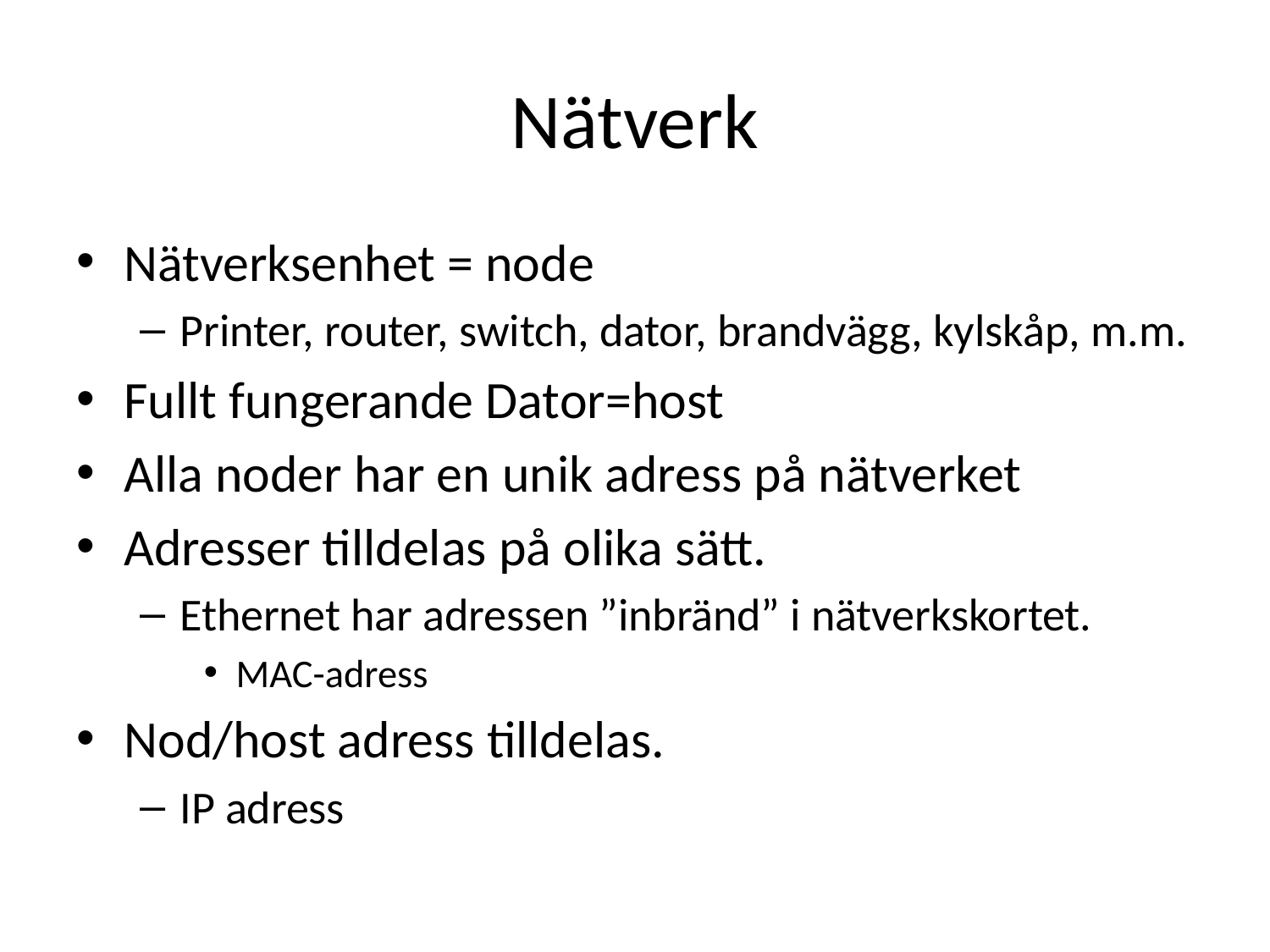

# Nätverk
Nätverksenhet = node
Printer, router, switch, dator, brandvägg, kylskåp, m.m.
Fullt fungerande Dator=host
Alla noder har en unik adress på nätverket
Adresser tilldelas på olika sätt.
Ethernet har adressen ”inbränd” i nätverkskortet.
MAC-adress
Nod/host adress tilldelas.
IP adress